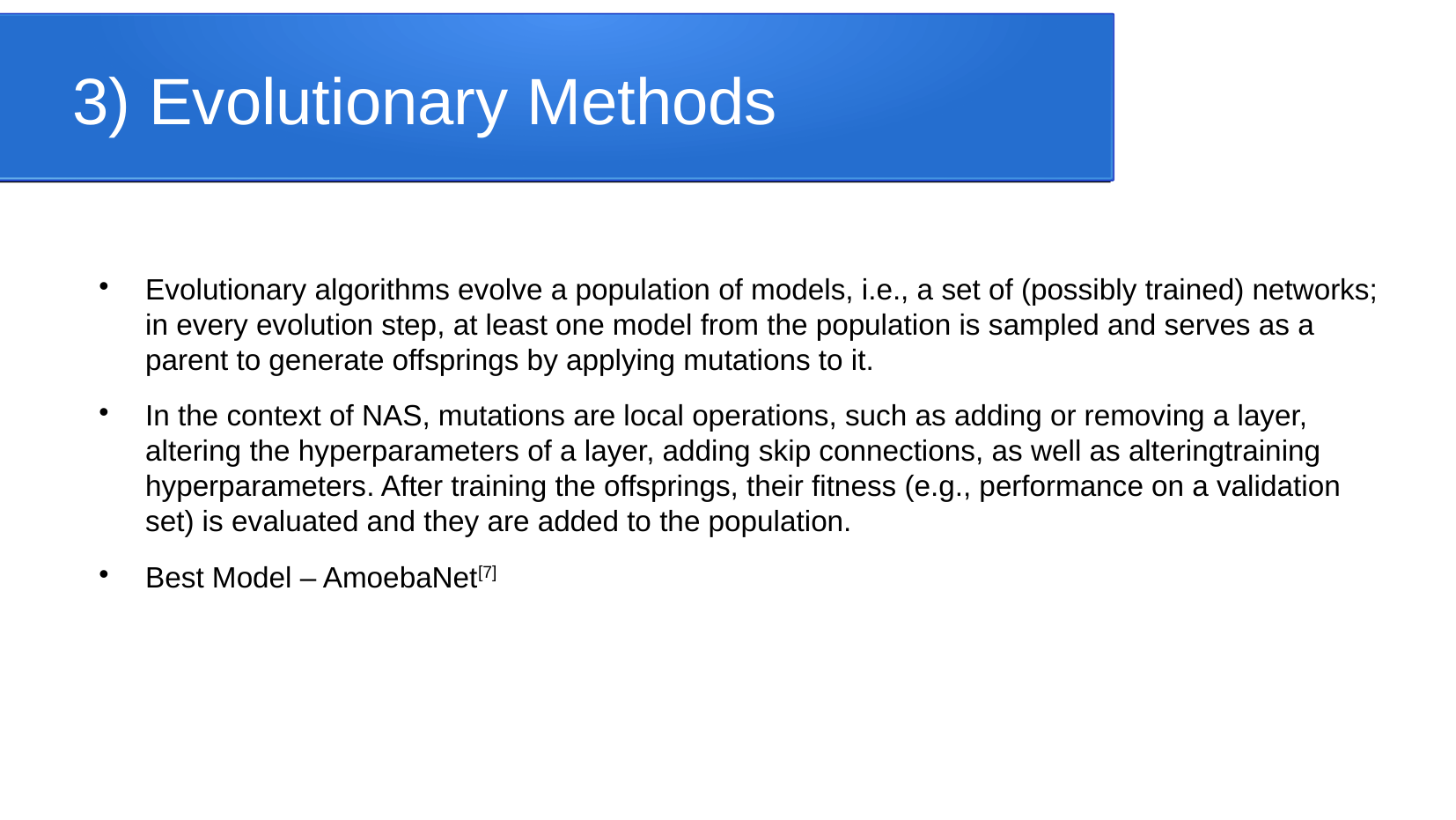

3) Evolutionary Methods
Evolutionary algorithms evolve a population of models, i.e., a set of (possibly trained) networks; in every evolution step, at least one model from the population is sampled and serves as a parent to generate offsprings by applying mutations to it.
In the context of NAS, mutations are local operations, such as adding or removing a layer, altering the hyperparameters of a layer, adding skip connections, as well as alteringtraining hyperparameters. After training the offsprings, their fitness (e.g., performance on a validation set) is evaluated and they are added to the population.
Best Model – AmoebaNet[7]